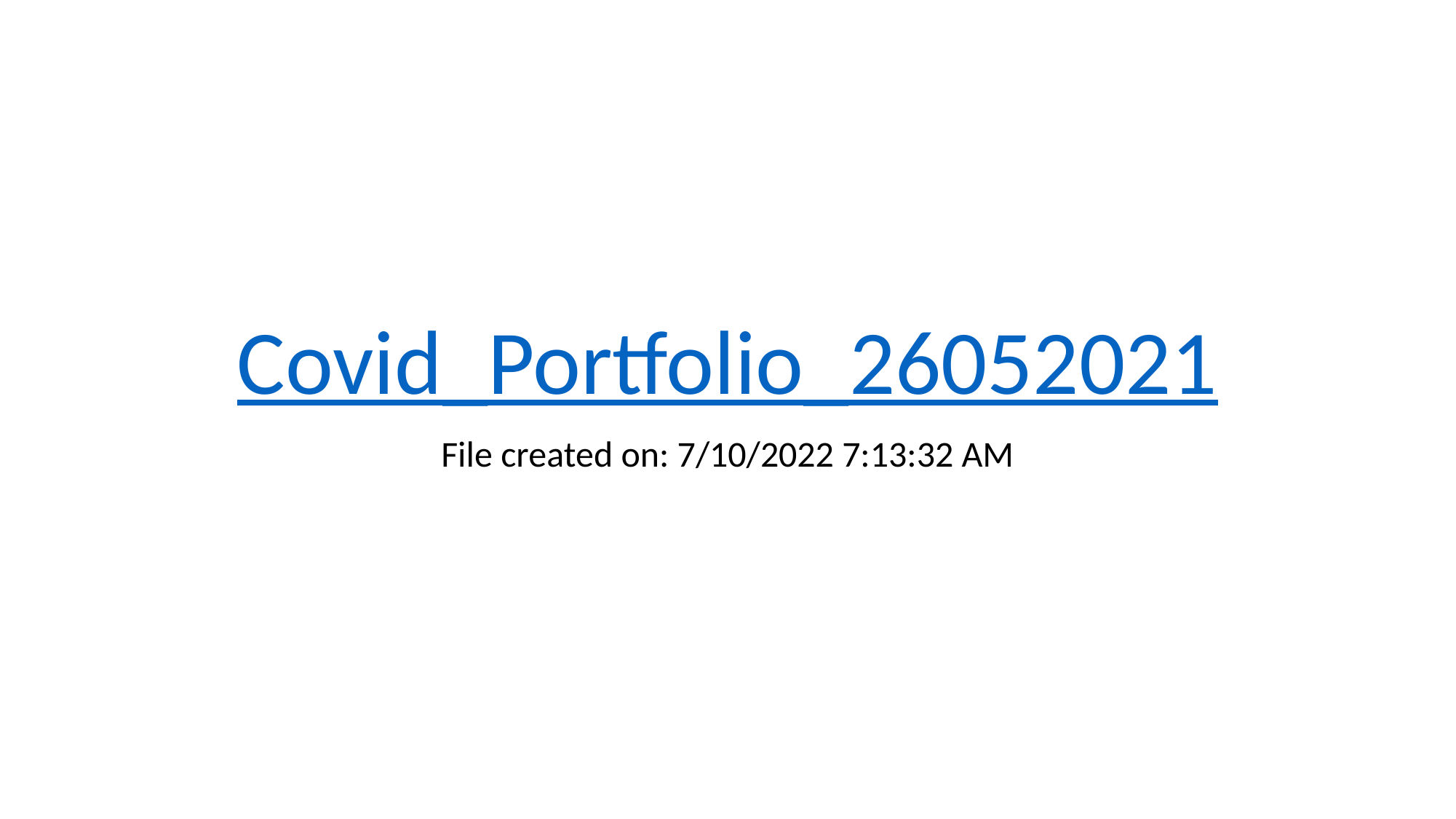

# Covid_Portfolio_26052021
File created on: 7/10/2022 7:13:32 AM